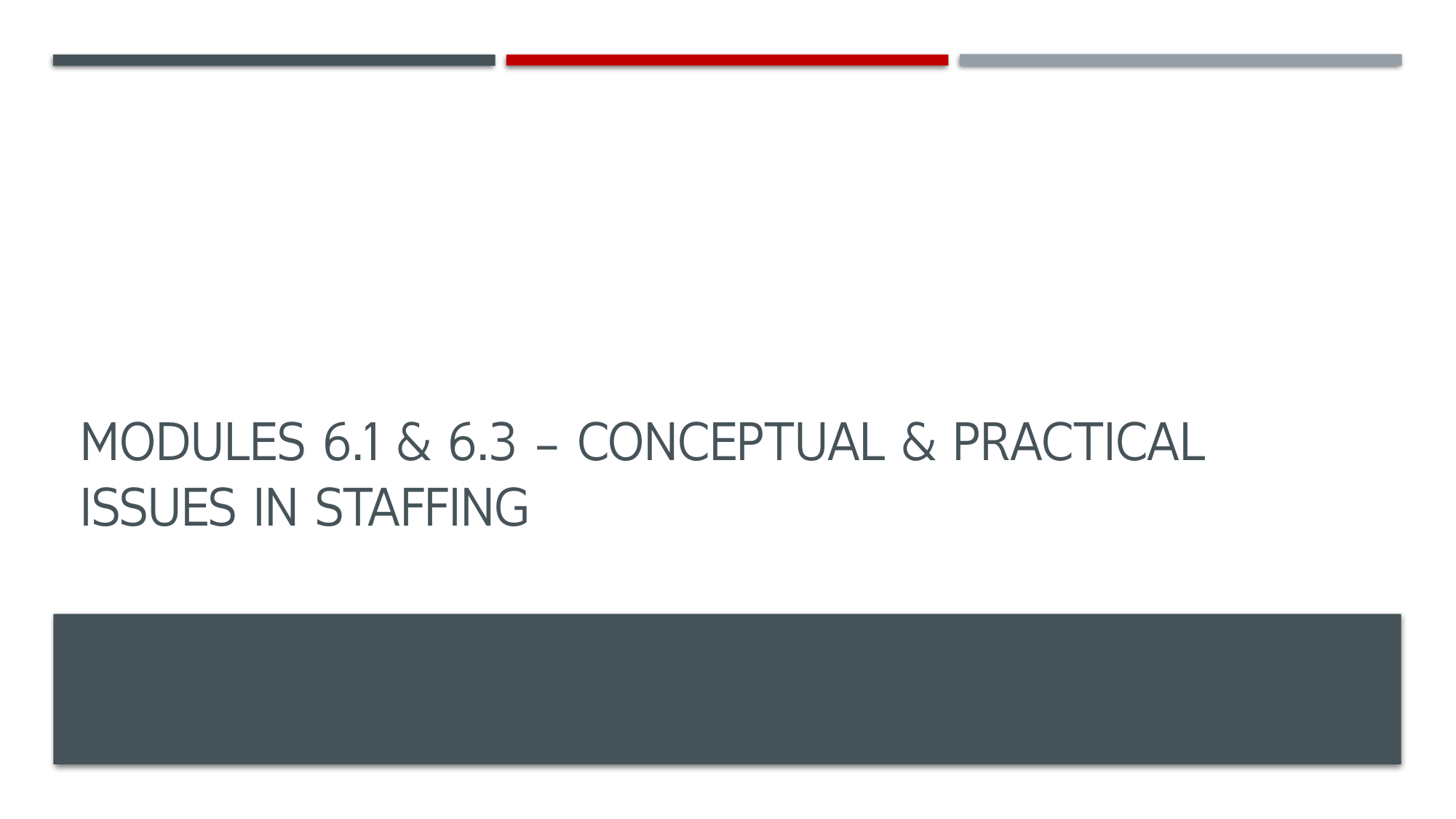

# Modules 6.1 & 6.3 – Conceptual & Practical Issues in Staffing